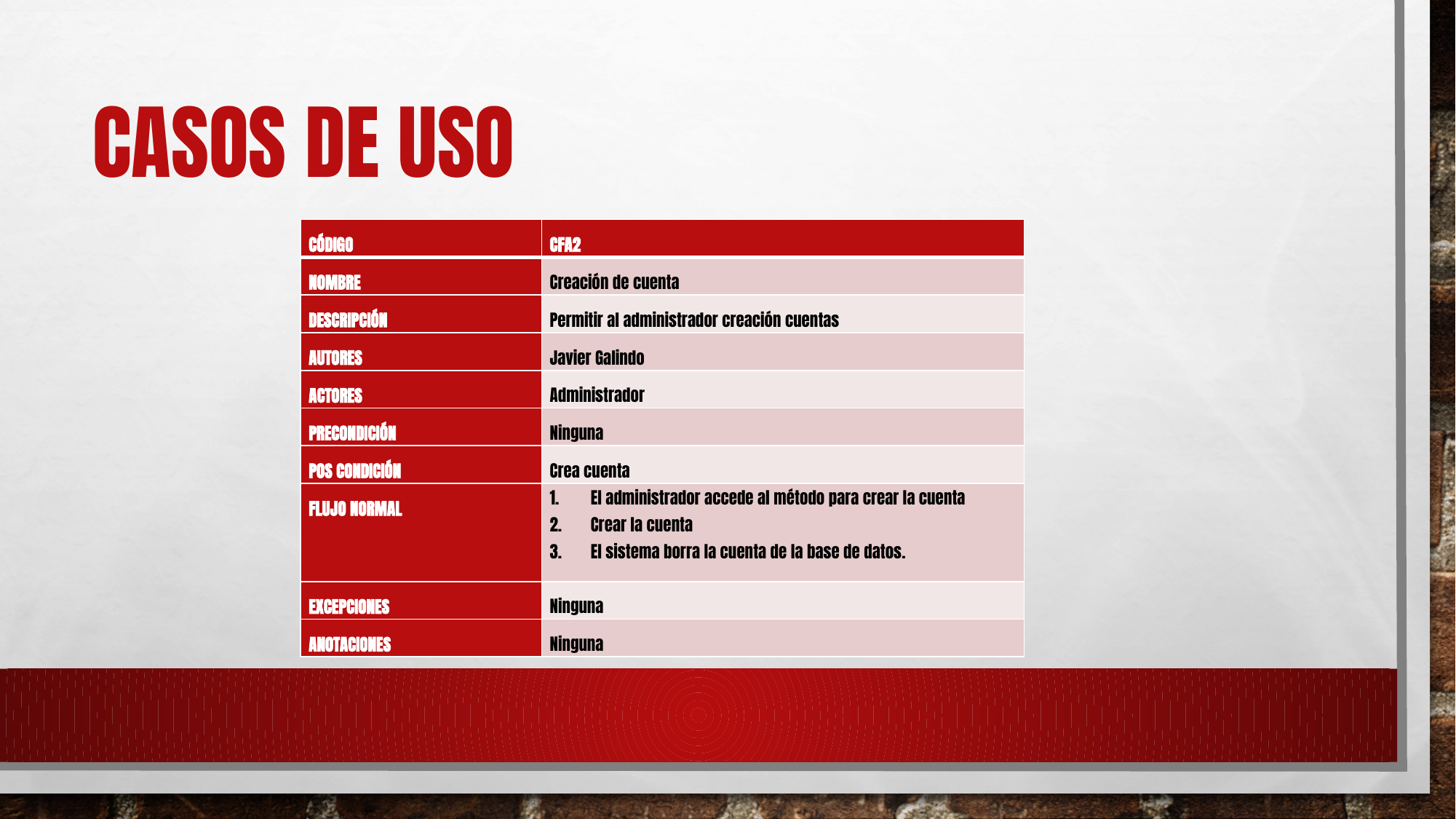

# Casos de uso
| CÓDIGO | CFA2 |
| --- | --- |
| NOMBRE | Creación de cuenta |
| DESCRIPCIÓN | Permitir al administrador creación cuentas |
| AUTORES | Javier Galindo |
| ACTORES | Administrador |
| PRECONDICIÓN | Ninguna |
| POS CONDICIÓN | Crea cuenta |
| FLUJO NORMAL | El administrador accede al método para crear la cuenta Crear la cuenta El sistema borra la cuenta de la base de datos. |
| EXCEPCIONES | Ninguna |
| ANOTACIONES | Ninguna |